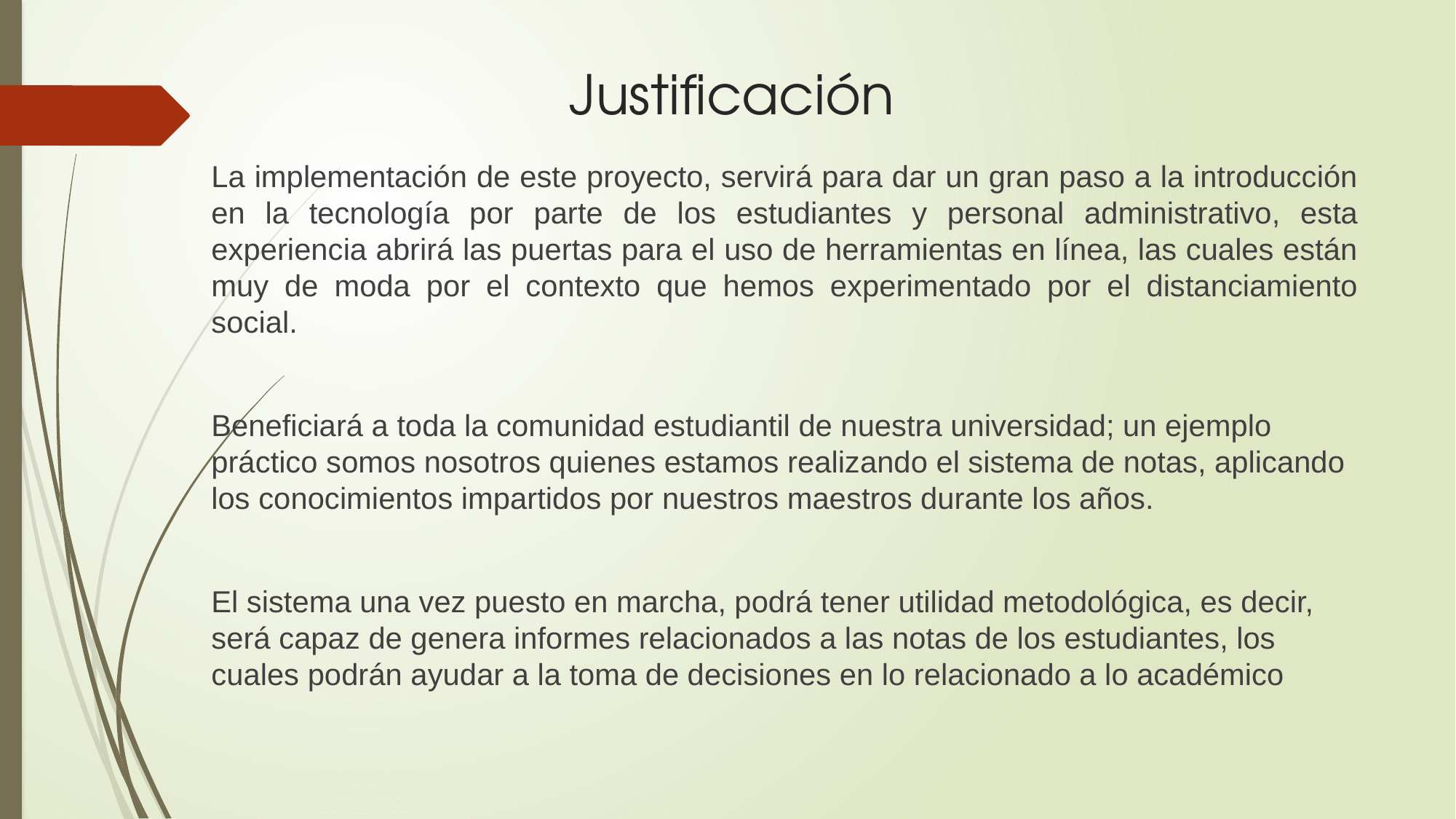

# Justificación
La implementación de este proyecto, servirá para dar un gran paso a la introducción en la tecnología por parte de los estudiantes y personal administrativo, esta experiencia abrirá las puertas para el uso de herramientas en línea, las cuales están muy de moda por el contexto que hemos experimentado por el distanciamiento social.

Beneficiará a toda la comunidad estudiantil de nuestra universidad; un ejemplo práctico somos nosotros quienes estamos realizando el sistema de notas, aplicando los conocimientos impartidos por nuestros maestros durante los años.

El sistema una vez puesto en marcha, podrá tener utilidad metodológica, es decir, será capaz de genera informes relacionados a las notas de los estudiantes, los cuales podrán ayudar a la toma de decisiones en lo relacionado a lo académico